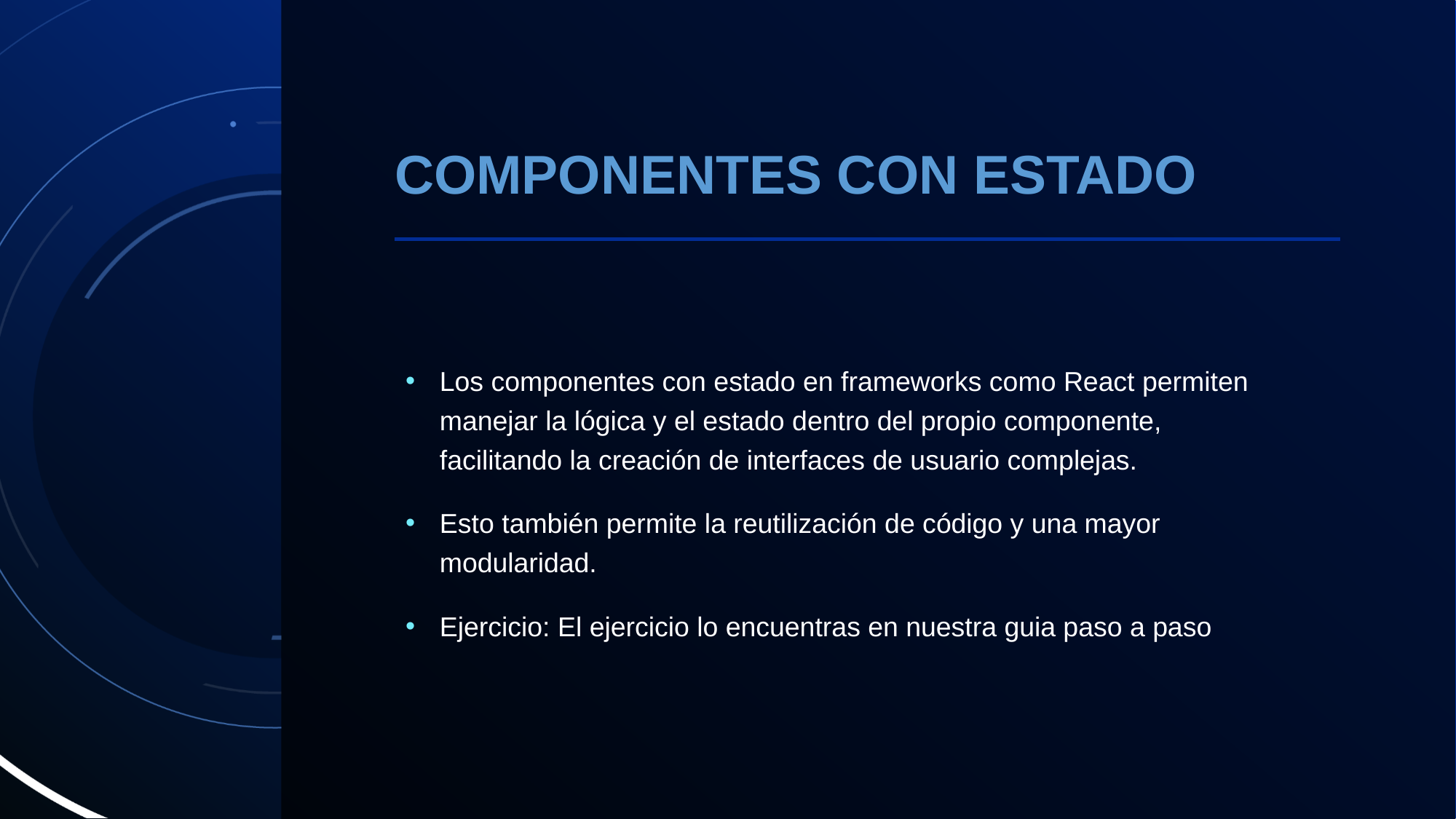

# Componentes con Estado

Los componentes con estado en frameworks como React permiten manejar la lógica y el estado dentro del propio componente, facilitando la creación de interfaces de usuario complejas.
Esto también permite la reutilización de código y una mayor modularidad.
Ejercicio: El ejercicio lo encuentras en nuestra guia paso a paso